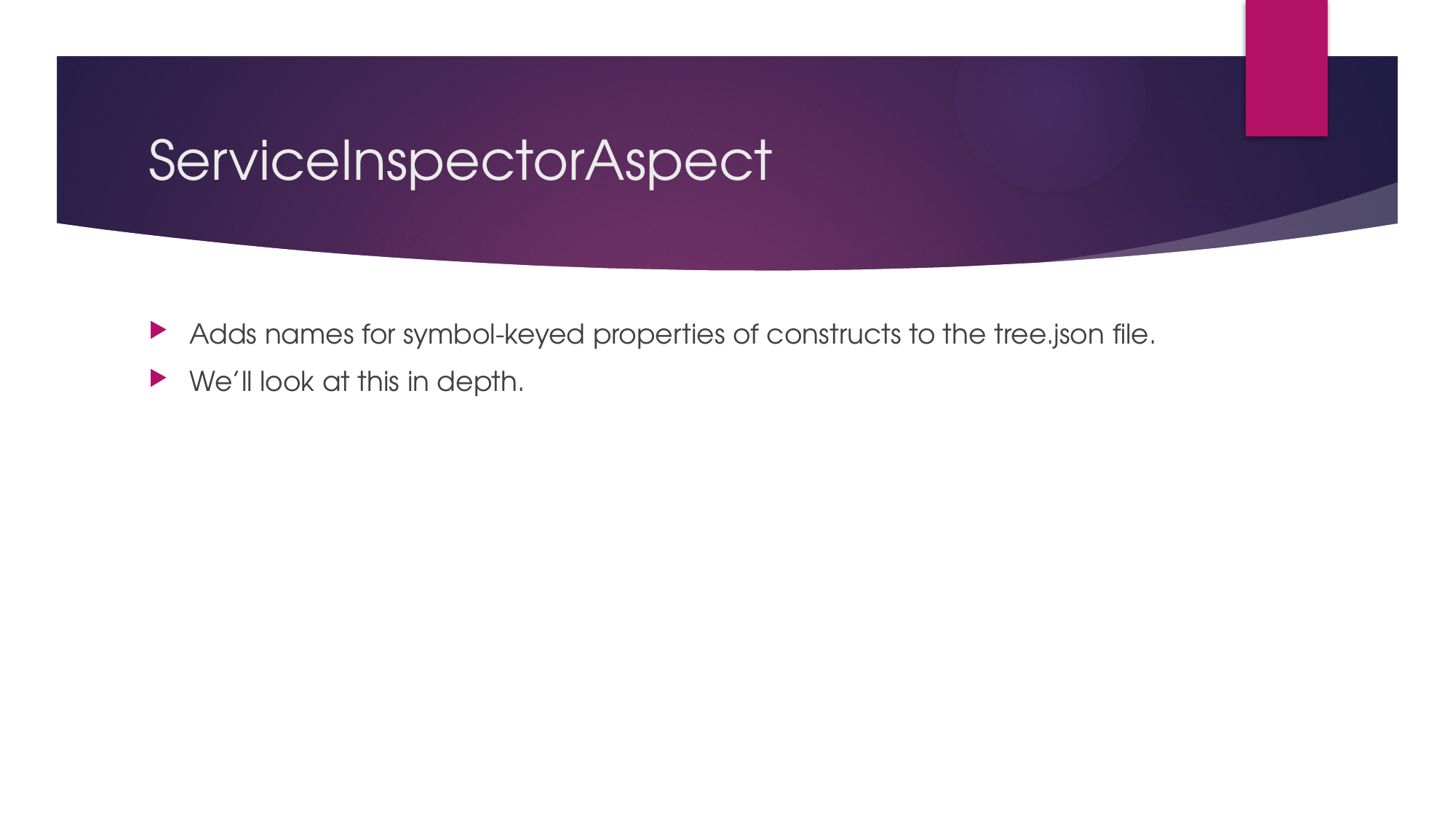

# ServiceInspectorAspect
Adds names for symbol-keyed properties of constructs to the tree.json file.
We’ll look at this in depth.